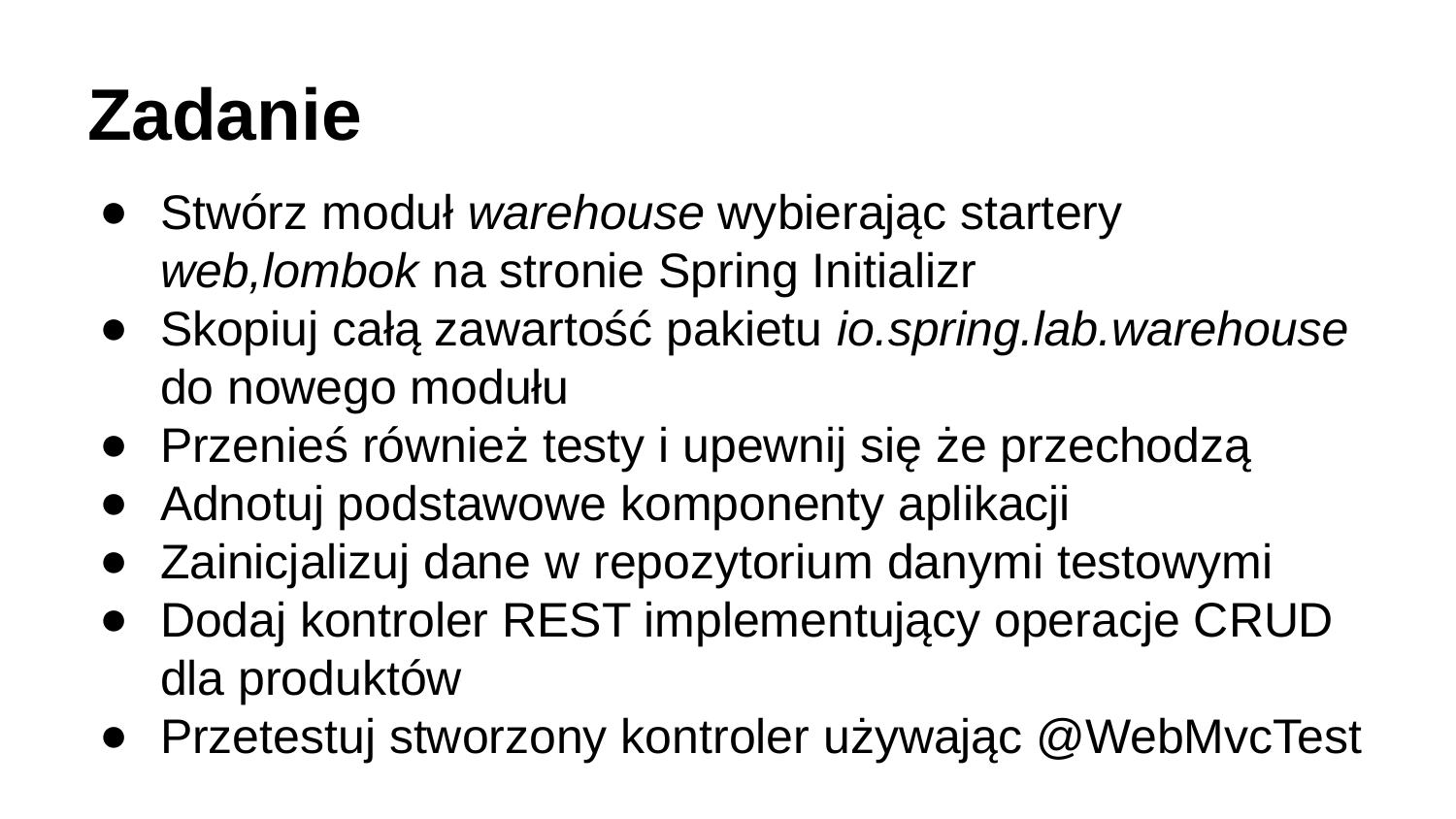

# Zadanie
Stwórz moduł warehouse wybierając startery web,lombok na stronie Spring Initializr
Skopiuj całą zawartość pakietu io.spring.lab.warehouse do nowego modułu
Przenieś również testy i upewnij się że przechodzą
Adnotuj podstawowe komponenty aplikacji
Zainicjalizuj dane w repozytorium danymi testowymi
Dodaj kontroler REST implementujący operacje CRUD dla produktów
Przetestuj stworzony kontroler używając @WebMvcTest